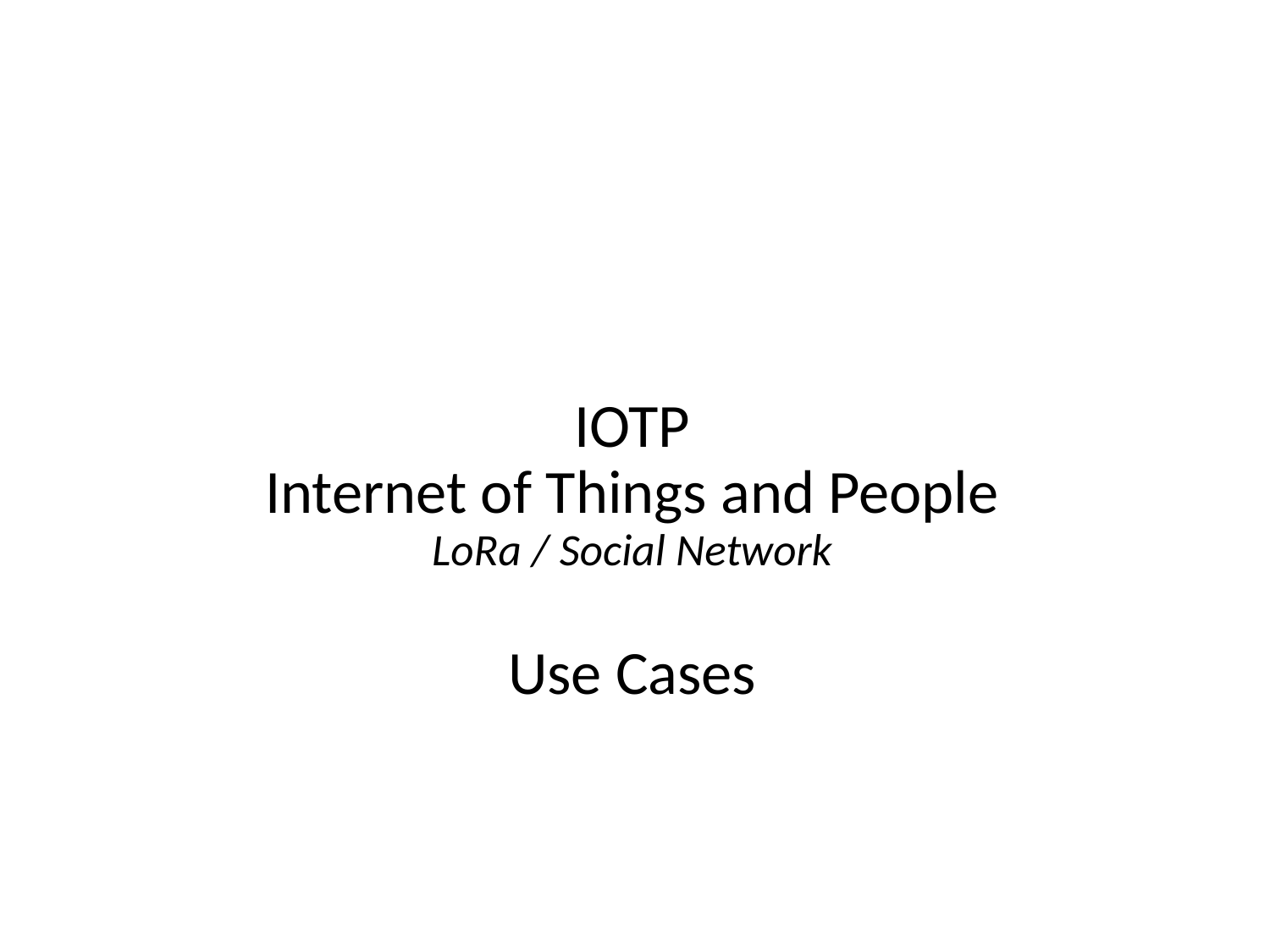

# IOTP Internet of Things and People LoRa / Social Network Use Cases